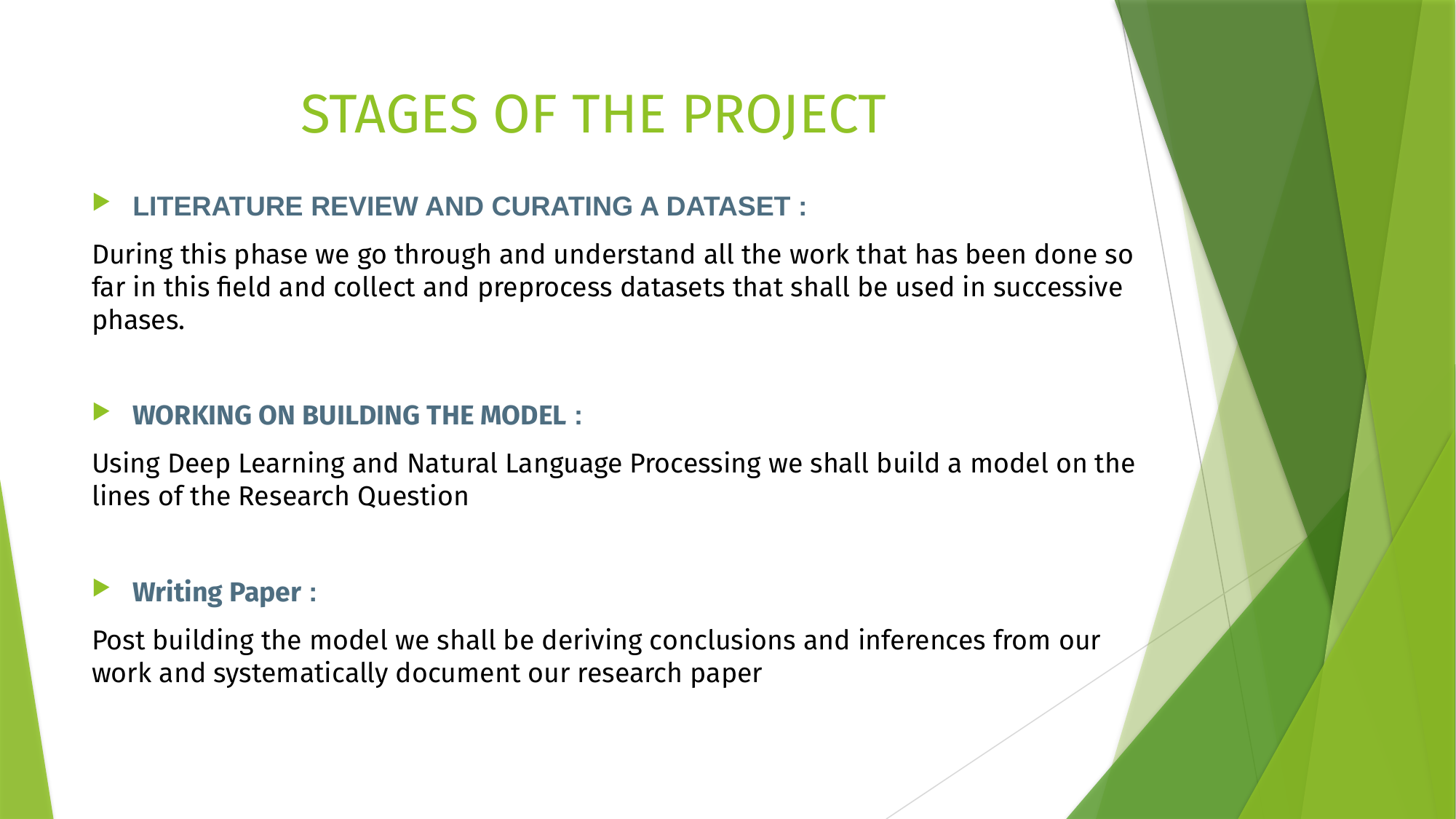

# STAGES OF THE PROJECT
Literature review AND CuRATING A DATASET :
During this phase we go through and understand all the work that has been done so far in this field and collect and preprocess datasets that shall be used in successive phases.

WORKING ON BUILDING THE MODEL :
Using Deep Learning and Natural Language Processing we shall build a model on the lines of the Research Question

Writing Paper :
Post building the model we shall be deriving conclusions and inferences from our work and systematically document our research paper